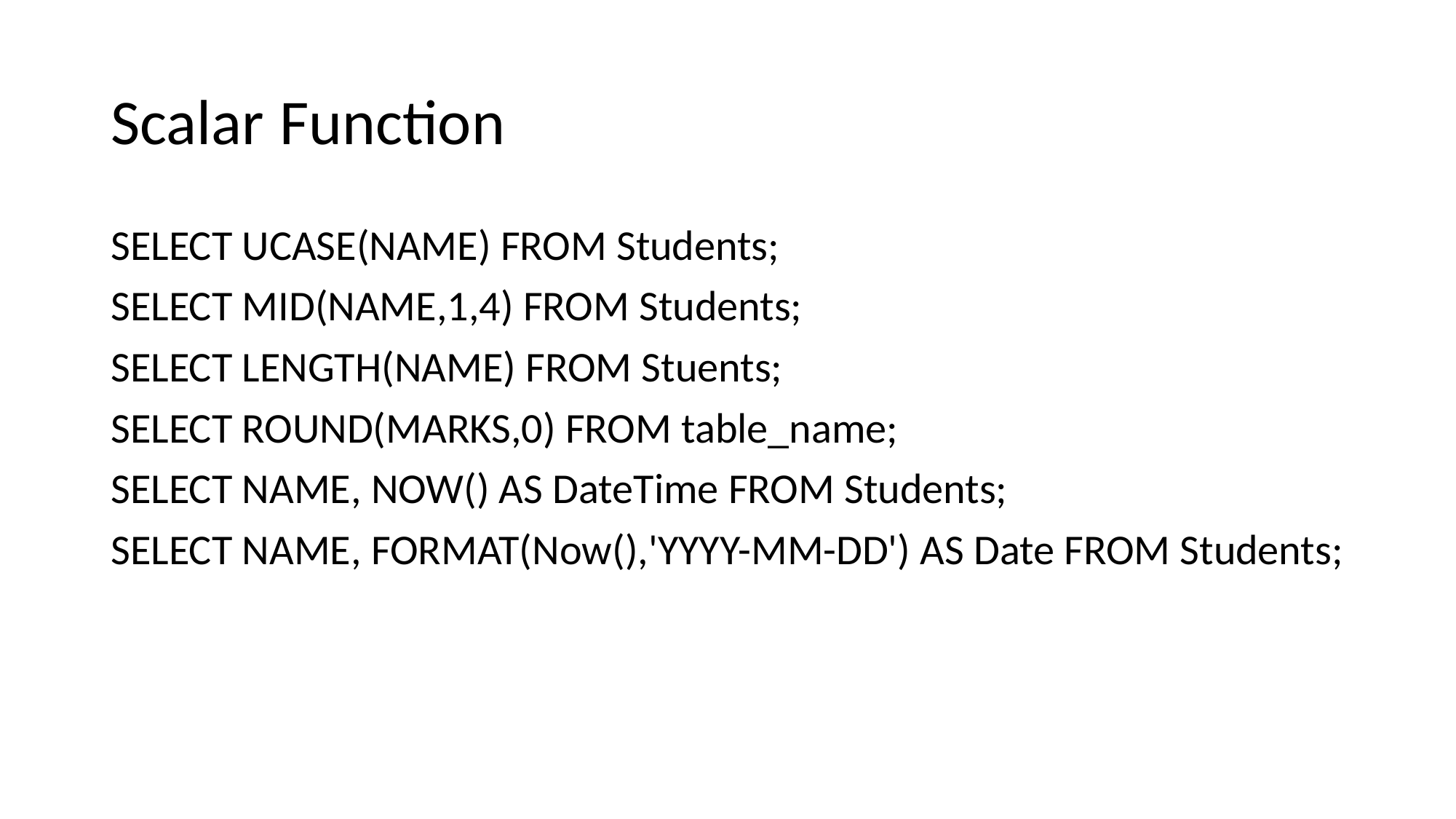

# Scalar Function
SELECT UCASE(NAME) FROM Students;
SELECT MID(NAME,1,4) FROM Students;
SELECT LENGTH(NAME) FROM Stuents;
SELECT ROUND(MARKS,0) FROM table_name;
SELECT NAME, NOW() AS DateTime FROM Students;
SELECT NAME, FORMAT(Now(),'YYYY-MM-DD') AS Date FROM Students;